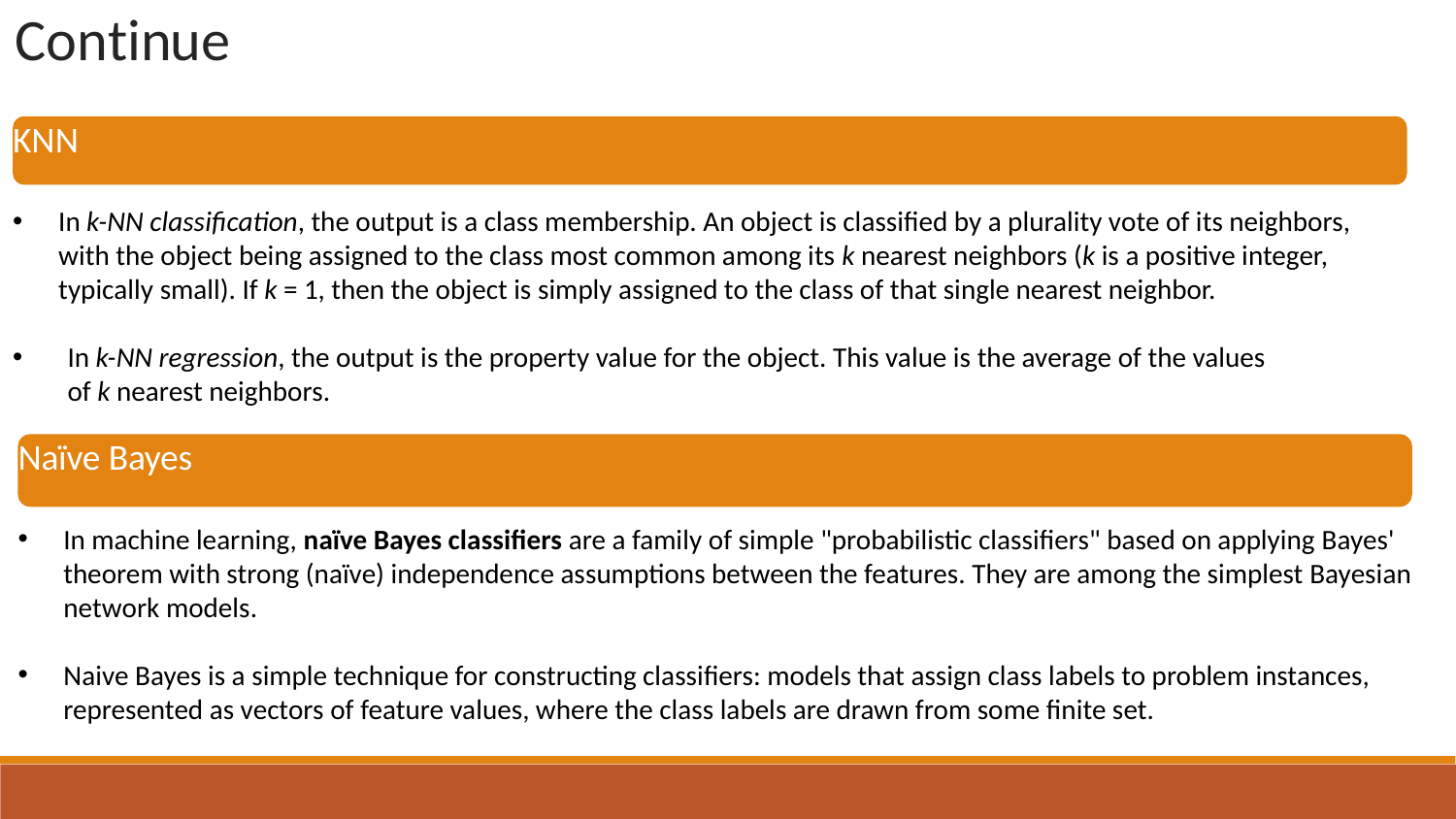

# Continue…
KNN

In k-NN classification, the output is a class membership. An object is classified by a plurality vote of its neighbors, with the object being assigned to the class most common among its k nearest neighbors (k is a positive integer, typically small). If k = 1, then the object is simply assigned to the class of that single nearest neighbor.

In k-NN regression, the output is the property value for the object. This value is the average of the values of k nearest neighbors.
Naïve Bayes

In machine learning, naïve Bayes classifiers are a family of simple "probabilistic classifiers" based on applying Bayes' theorem with strong (naïve) independence assumptions between the features. They are among the simplest Bayesian network models.

Naive Bayes is a simple technique for constructing classifiers: models that assign class labels to problem instances, represented as vectors of feature values, where the class labels are drawn from some finite set.